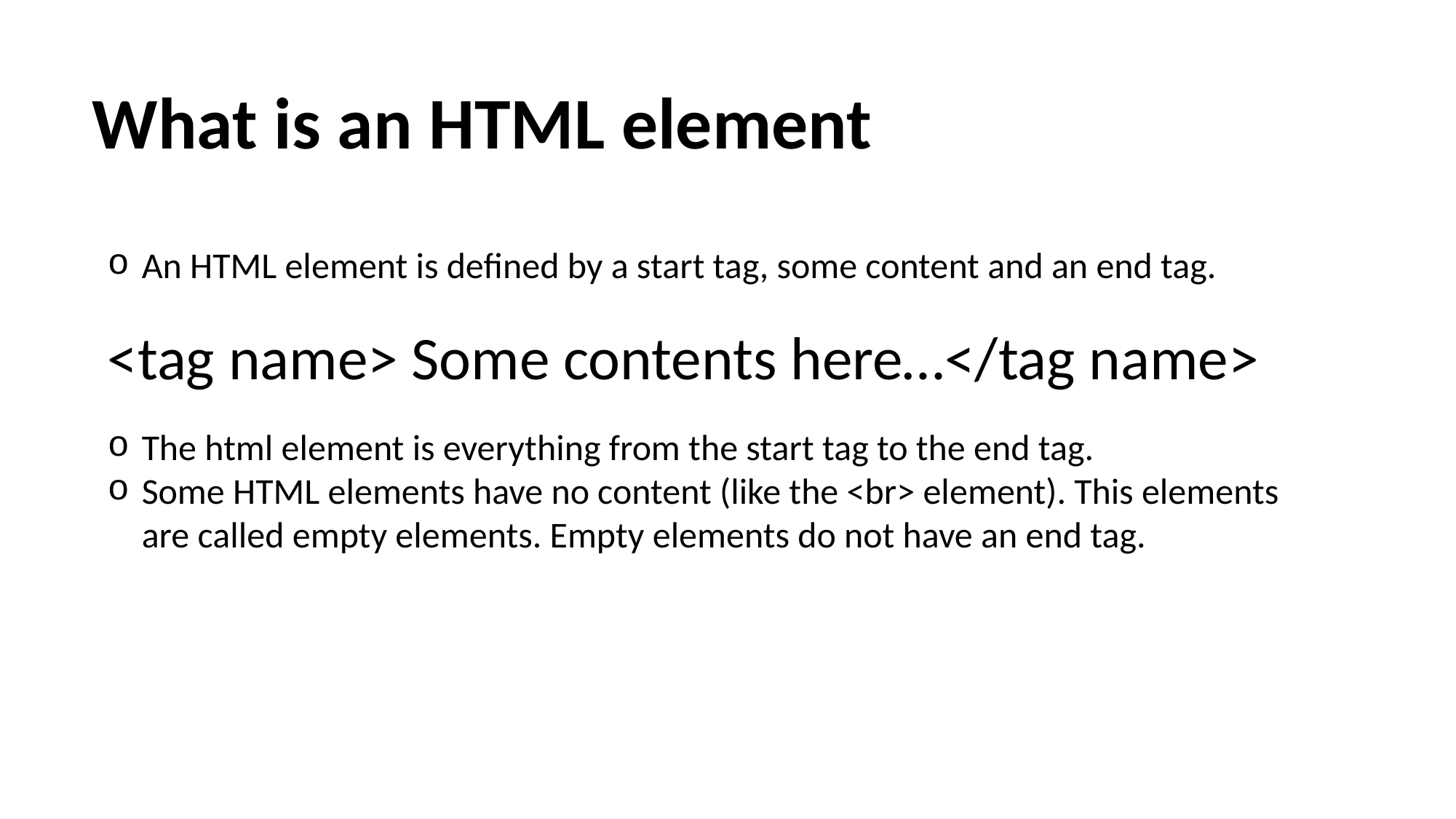

What is an HTML element
An HTML element is defined by a start tag, some content and an end tag.

<tag name> Some contents here…</tag name>

The html element is everything from the start tag to the end tag.
Some HTML elements have no content (like the <br> element). This elements are called empty elements. Empty elements do not have an end tag.